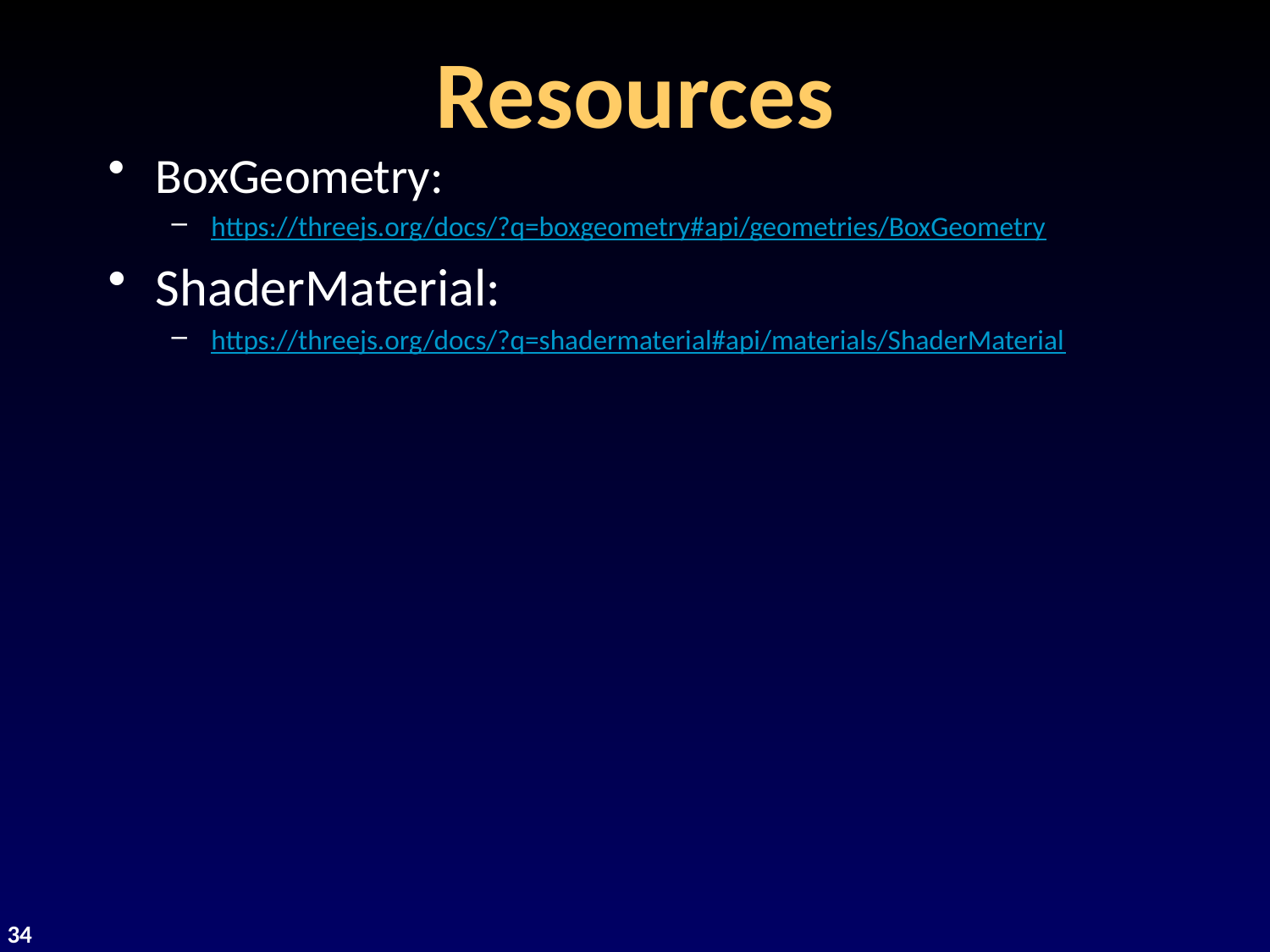

# Resources
BoxGeometry:
https://threejs.org/docs/?q=boxgeometry#api/geometries/BoxGeometry
ShaderMaterial:
https://threejs.org/docs/?q=shadermaterial#api/materials/ShaderMaterial

34